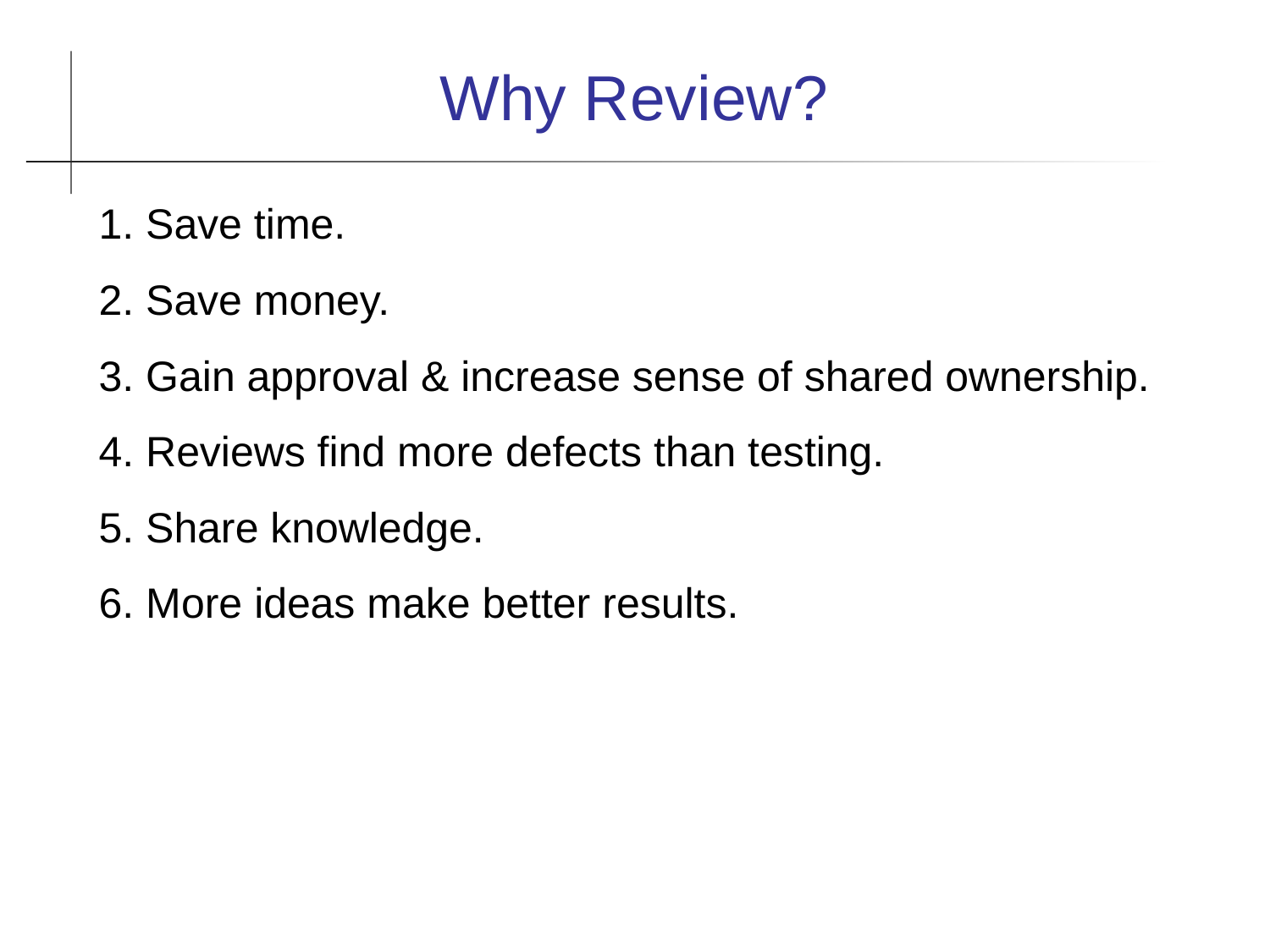

Why Review?
1. Save time.
2. Save money.
3. Gain approval & increase sense of shared ownership.
4. Reviews find more defects than testing.
5. Share knowledge.
6. More ideas make better results.